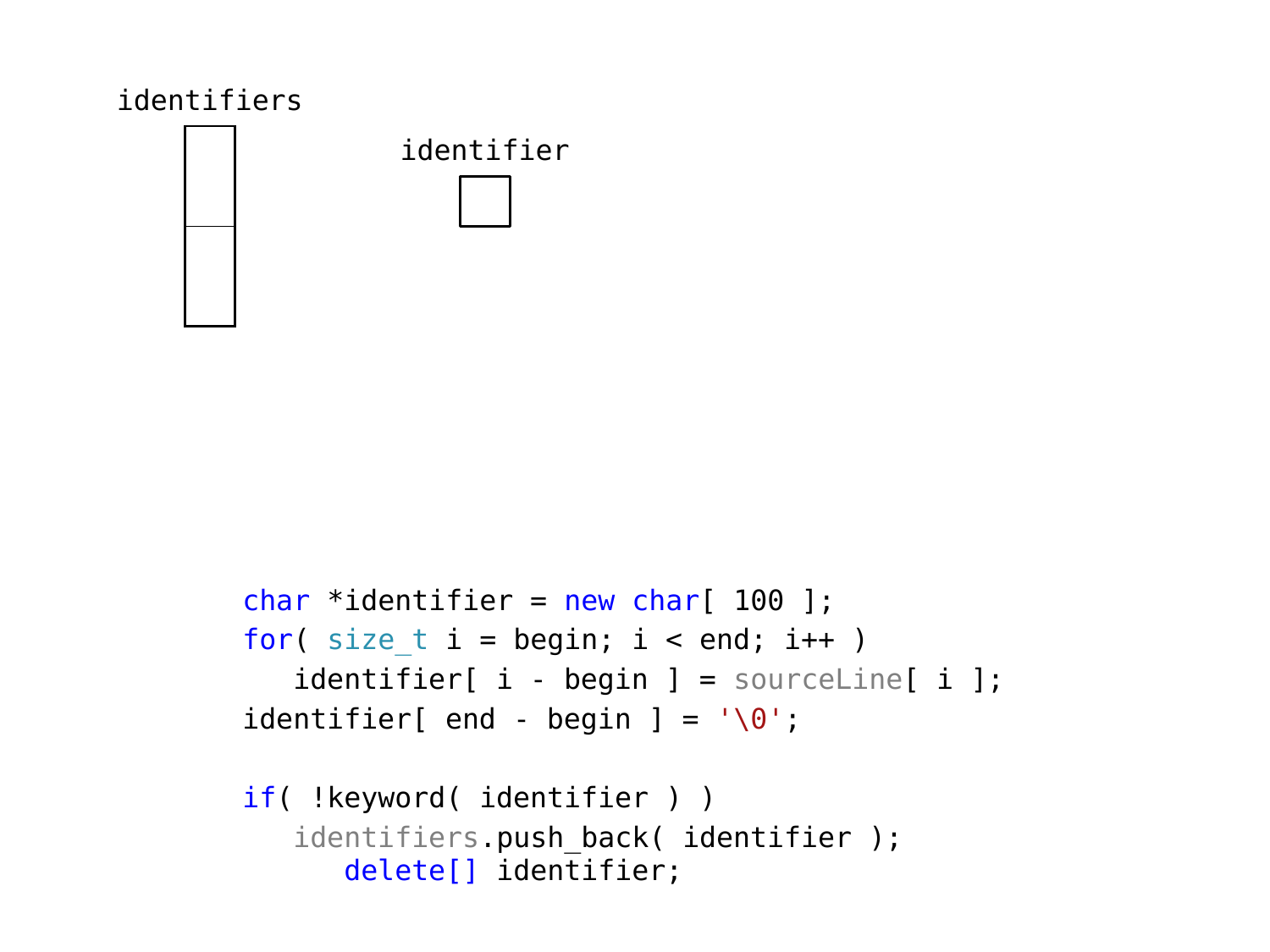

identifiers
|  |
| --- |
|  |
identifier

char *identifier = new char[ 100 ];
for( size_t i = begin; i < end; i++ )
   identifier[ i - begin ] = sourceLine[ i ];
identifier[ end - begin ] = '\0';

if( !keyword( identifier ) )
   identifiers.push_back( identifier );
      delete[] identifier;